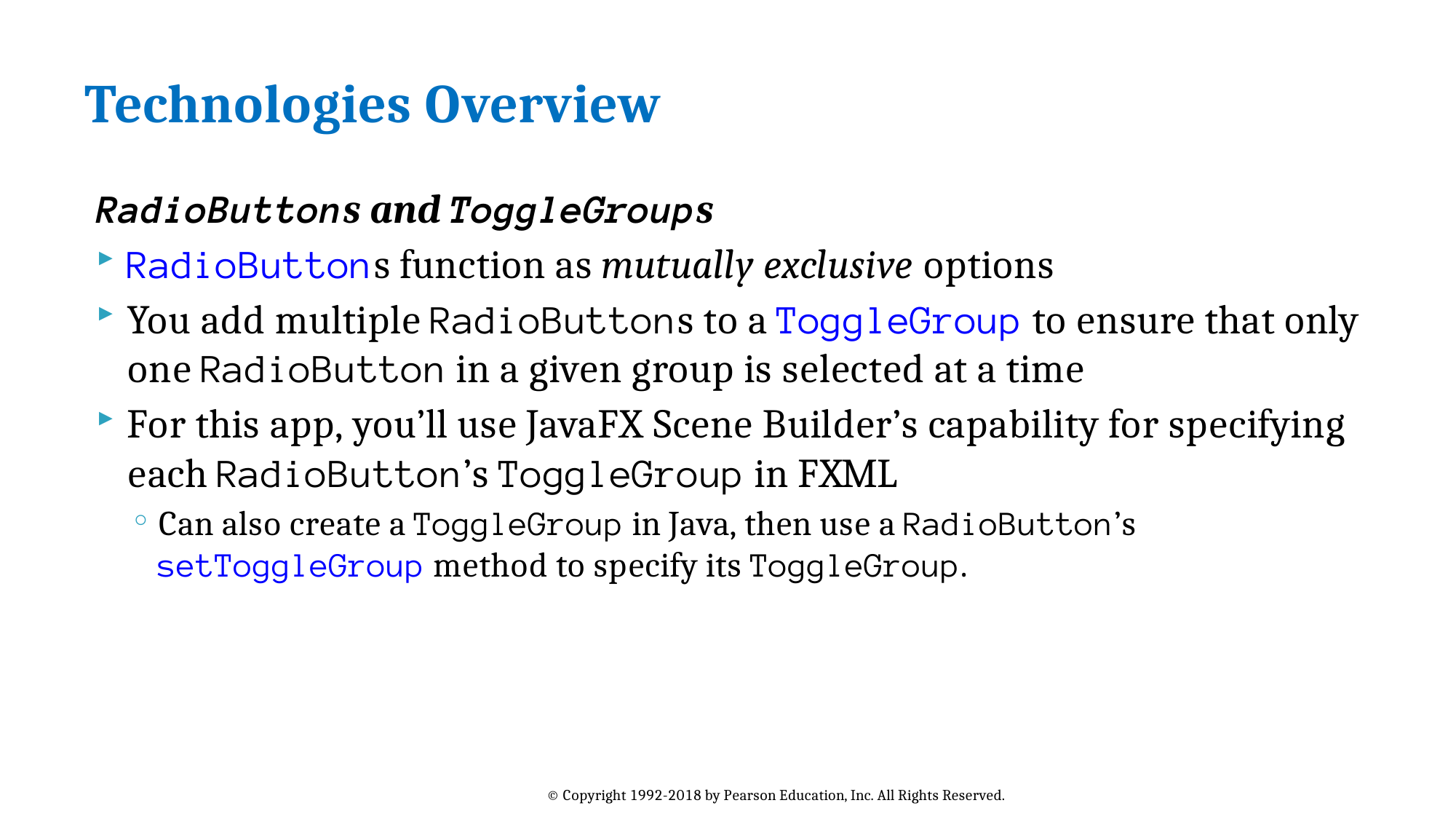

# Technologies Overview
RadioButtons and ToggleGroups
RadioButtons function as mutually exclusive options
You add multiple RadioButtons to a ToggleGroup to ensure that only one RadioButton in a given group is selected at a time
For this app, you’ll use JavaFX Scene Builder’s capability for specifying each RadioButton’s ToggleGroup in FXML
Can also create a ToggleGroup in Java, then use a RadioButton’s setToggleGroup method to specify its ToggleGroup.
© Copyright 1992-2018 by Pearson Education, Inc. All Rights Reserved.